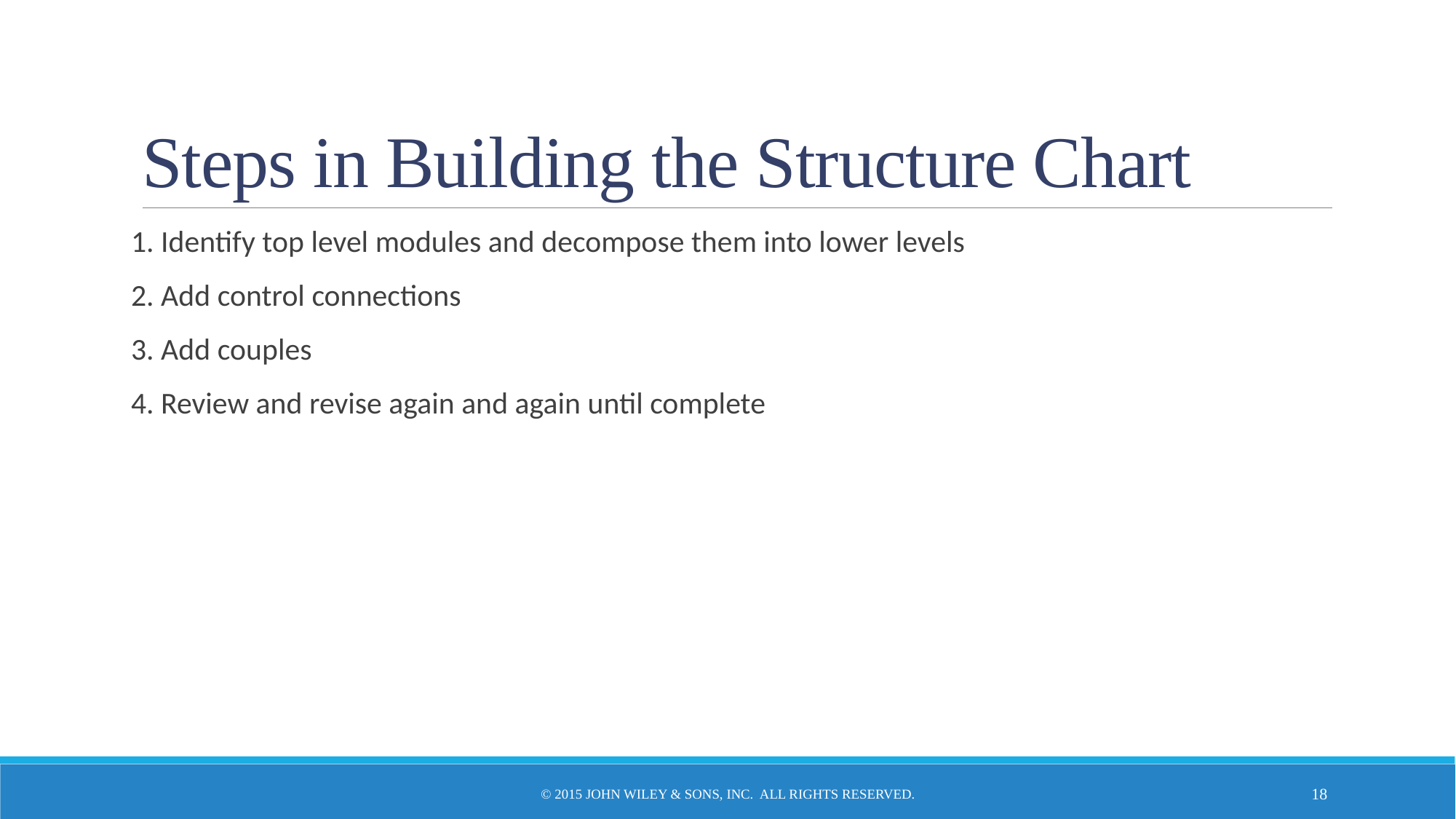

# Steps in Building the Structure Chart
1. Identify top level modules and decompose them into lower levels
2. Add control connections
3. Add couples
4. Review and revise again and again until complete
© 2015 John Wiley & Sons, Inc.  All rights reserved.
18